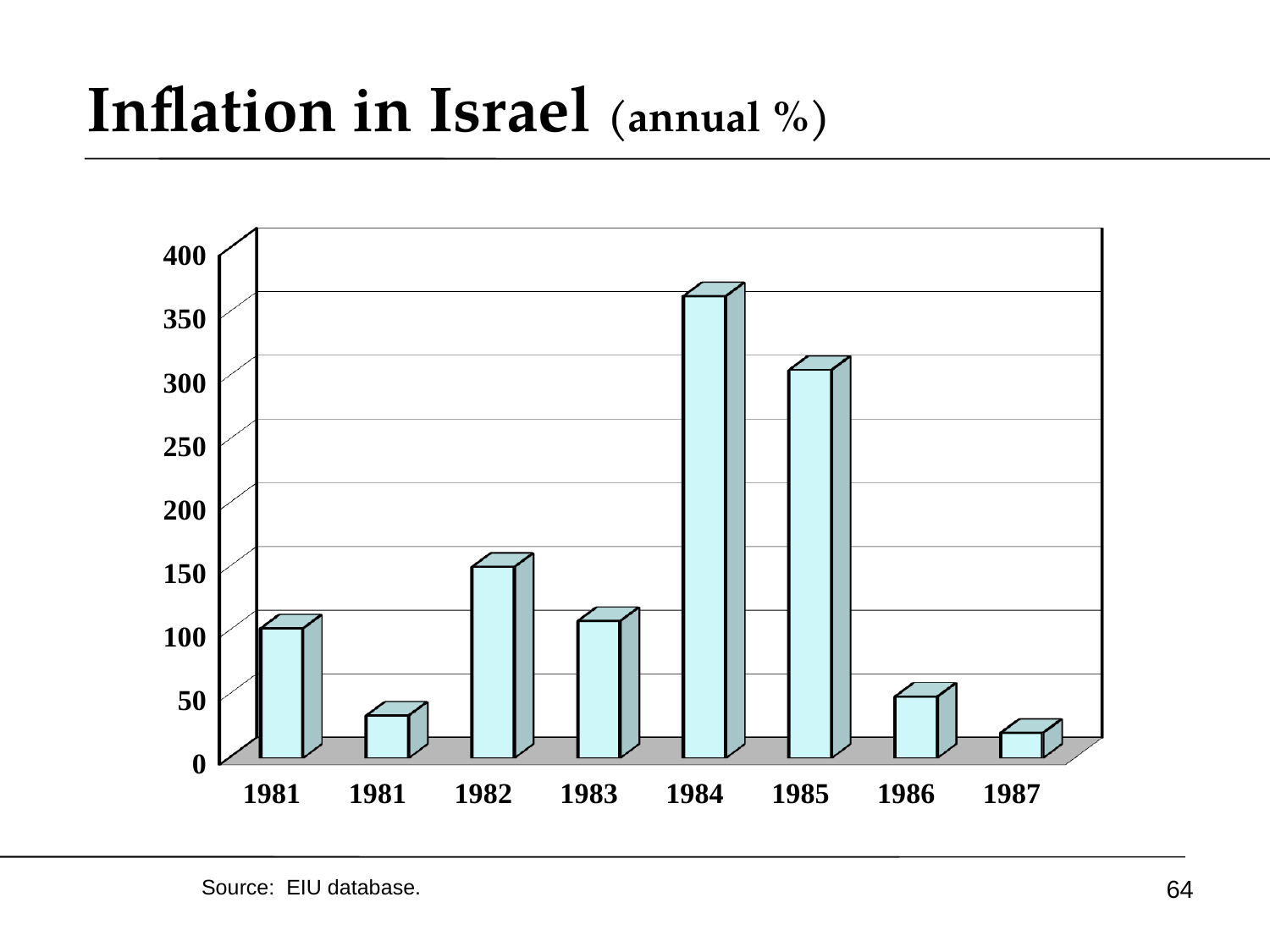

Inflation in Israel (annual %)

[unsupported chart]

64
Source:  EIU database.